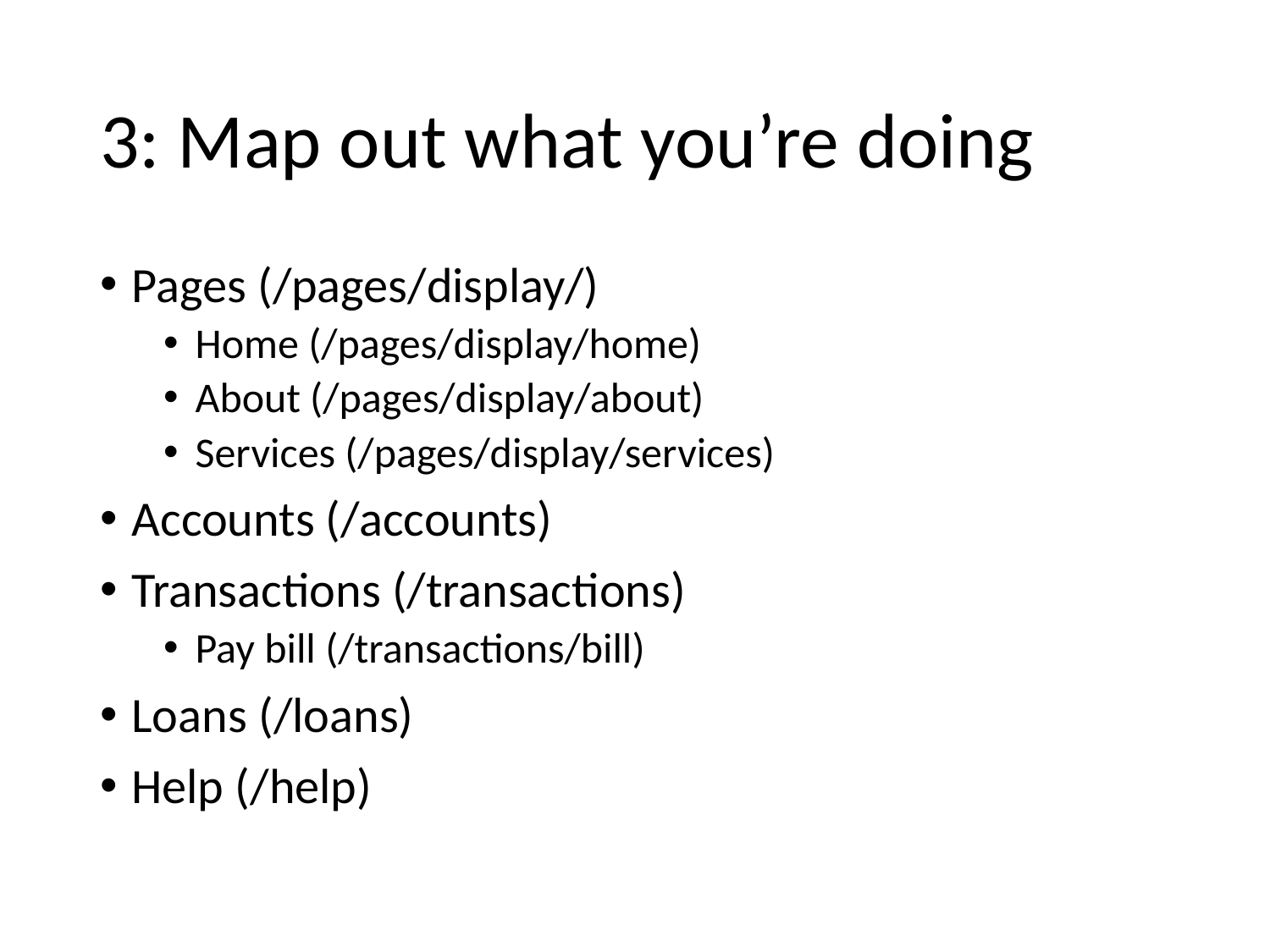

# 3: Map out what you’re doing
Pages (/pages/display/)
Home (/pages/display/home)
About (/pages/display/about)
Services (/pages/display/services)
Accounts (/accounts)
Transactions (/transactions)
Pay bill (/transactions/bill)
Loans (/loans)
Help (/help)